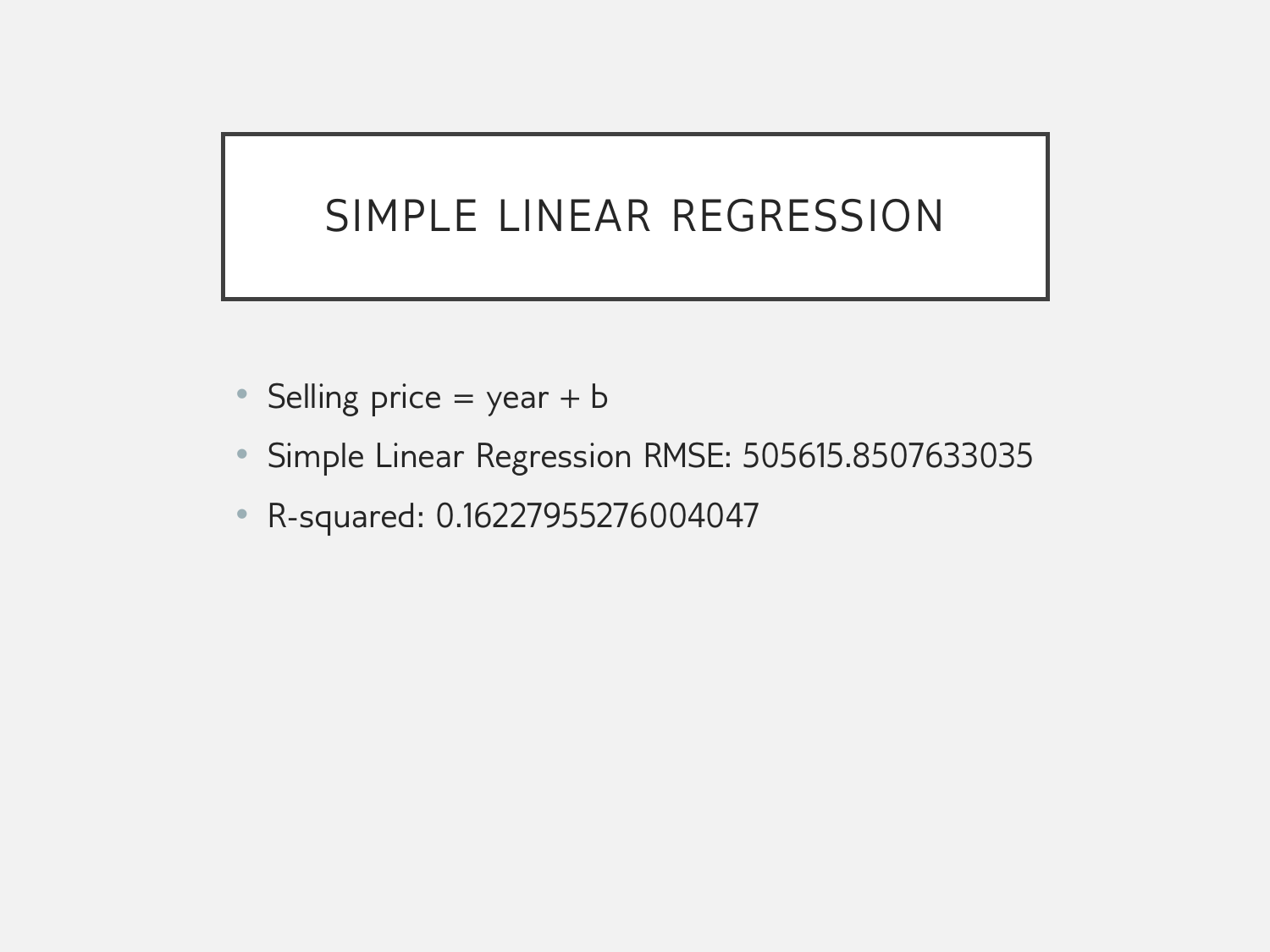

# Simple Linear Regression
Selling price = year + b
Simple Linear Regression RMSE: 505615.8507633035
R-squared: 0.16227955276004047